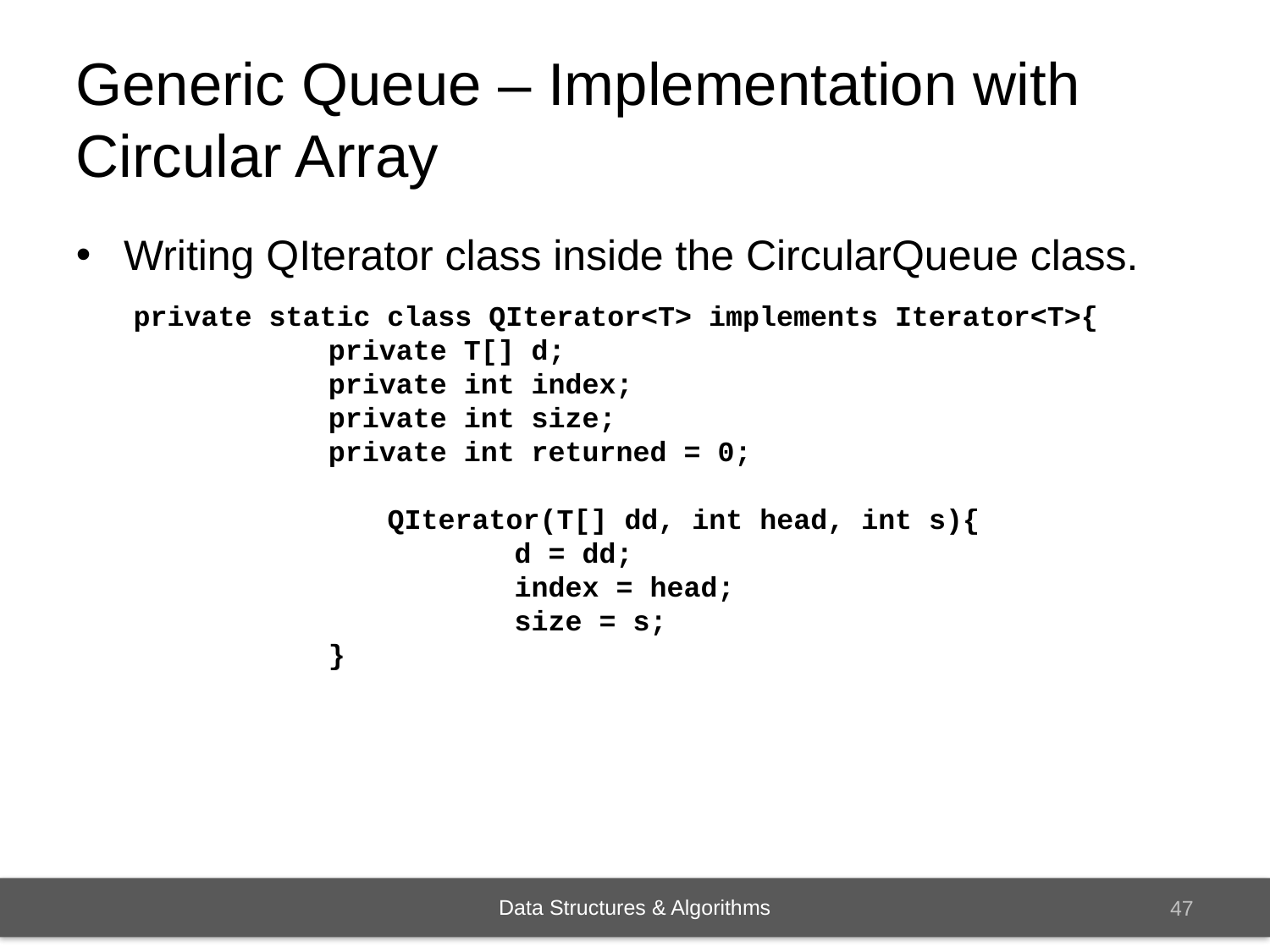

Generic Queue – Implementation with Circular Array
Writing QIterator class inside the CircularQueue class.

private static class QIterator<T> implements Iterator<T>{
	    private T[] d;
	    private int index;
	    private int size;
	    private int returned = 0;

		QIterator(T[] dd, int head, int s){
			d = dd;
			index = head;
			size = s;
	    }
47